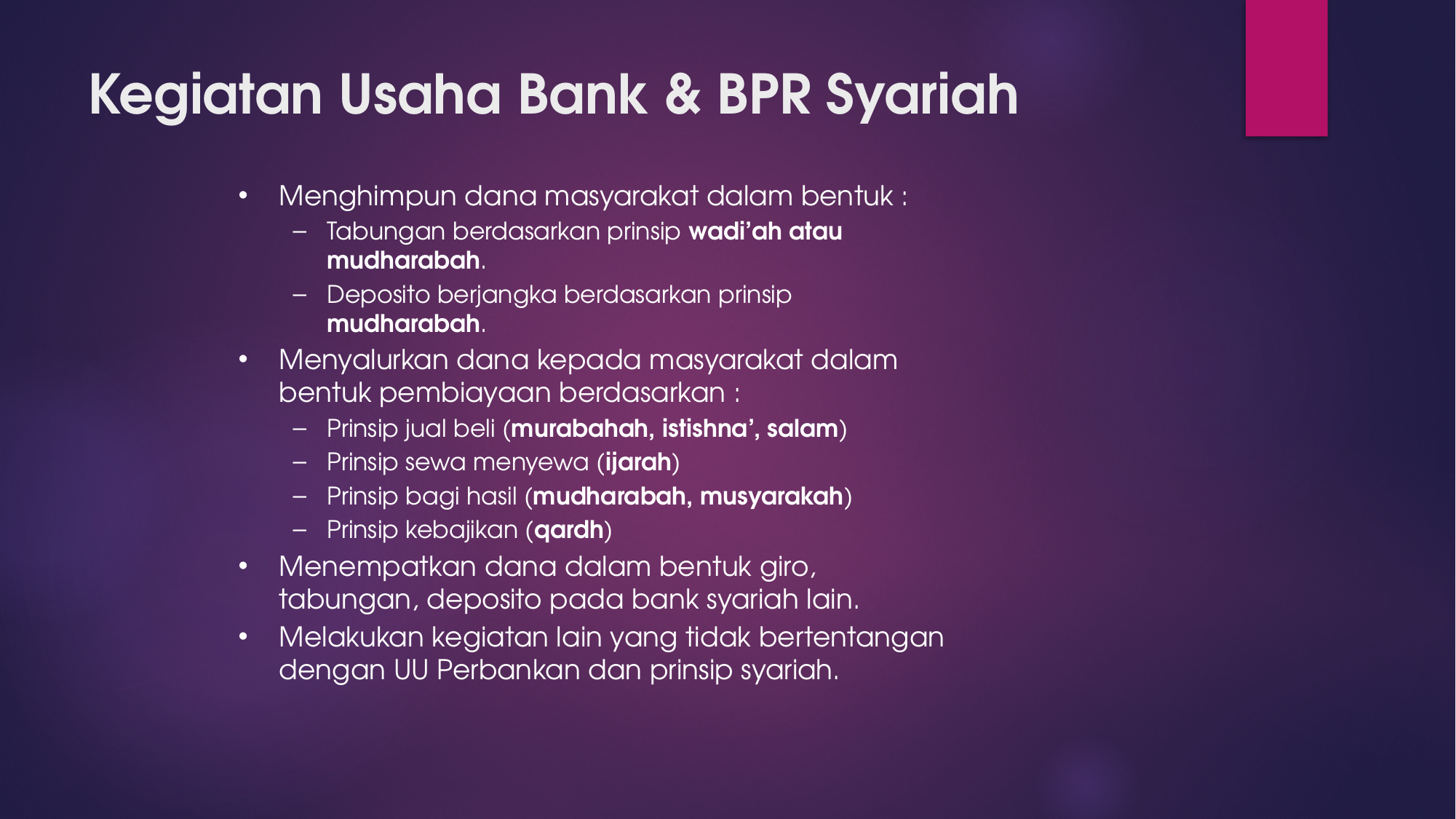

# Kegiatan Usaha Bank & BPR Syariah
Menghimpun dana masyarakat dalam bentuk :
Tabungan berdasarkan prinsip wadi’ah atau mudharabah.
Deposito berjangka berdasarkan prinsip mudharabah.
Menyalurkan dana kepada masyarakat dalam bentuk pembiayaan berdasarkan :
Prinsip jual beli (murabahah, istishna’, salam)
Prinsip sewa menyewa (ijarah)
Prinsip bagi hasil (mudharabah, musyarakah)
Prinsip kebajikan (qardh)
Menempatkan dana dalam bentuk giro, tabungan, deposito pada bank syariah lain.
Melakukan kegiatan lain yang tidak bertentangan dengan UU Perbankan dan prinsip syariah.